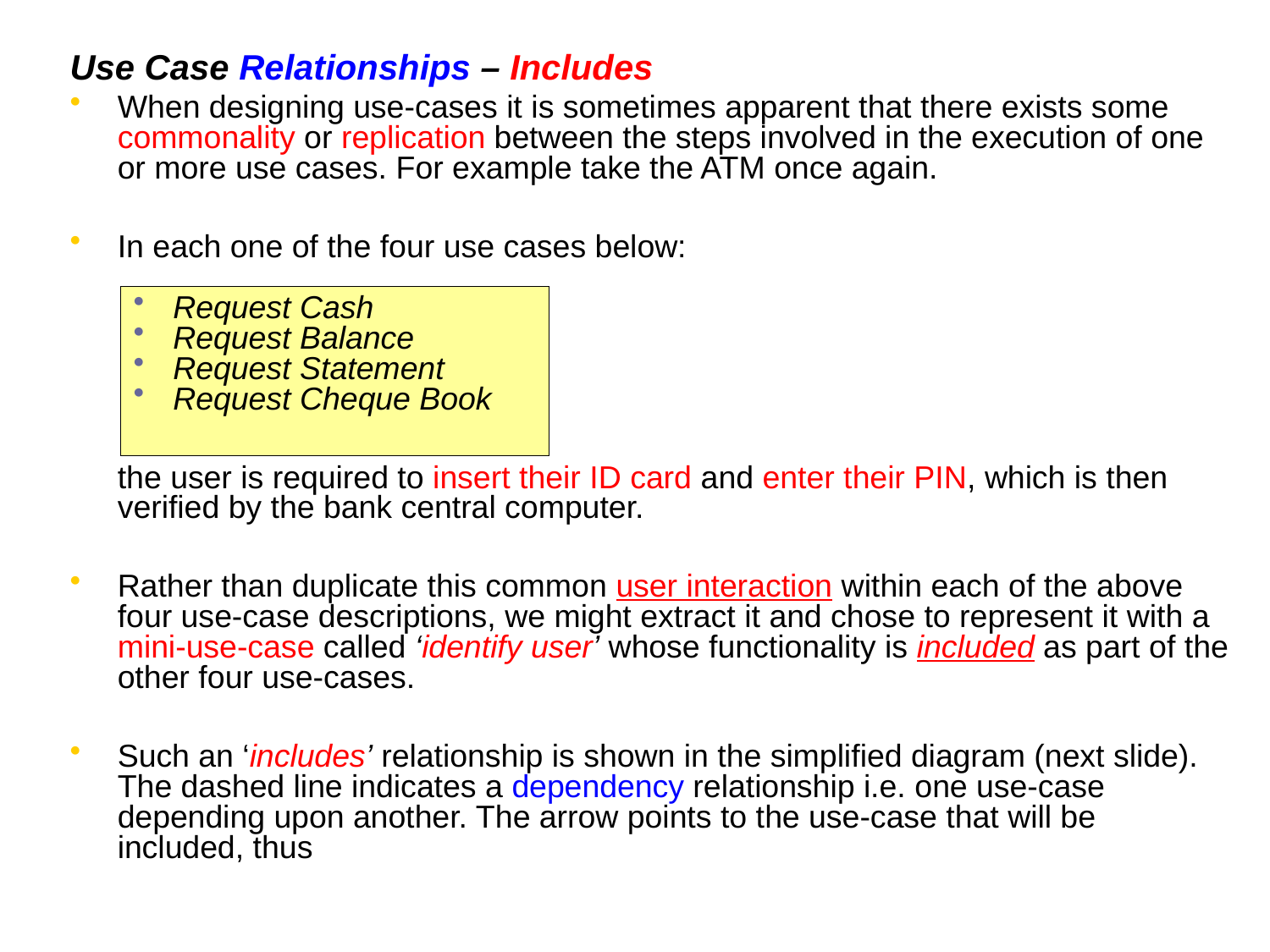

37
Use Case Relationships – Includes
When designing use-cases it is sometimes apparent that there exists some commonality or replication between the steps involved in the execution of one or more use cases. For example take the ATM once again.

In each one of the four use cases below:
Request Cash
Request Balance
Request Statement
Request Cheque Book

	the user is required to insert their ID card and enter their PIN, which is then verified by the bank central computer.

Rather than duplicate this common user interaction within each of the above four use-case descriptions, we might extract it and chose to represent it with a mini-use-case called ‘identify user’ whose functionality is included as part of the other four use-cases.

Such an ‘includes’ relationship is shown in the simplified diagram (next slide). The dashed line indicates a dependency relationship i.e. one use-case depending upon another. The arrow points to the use-case that will be included, thus